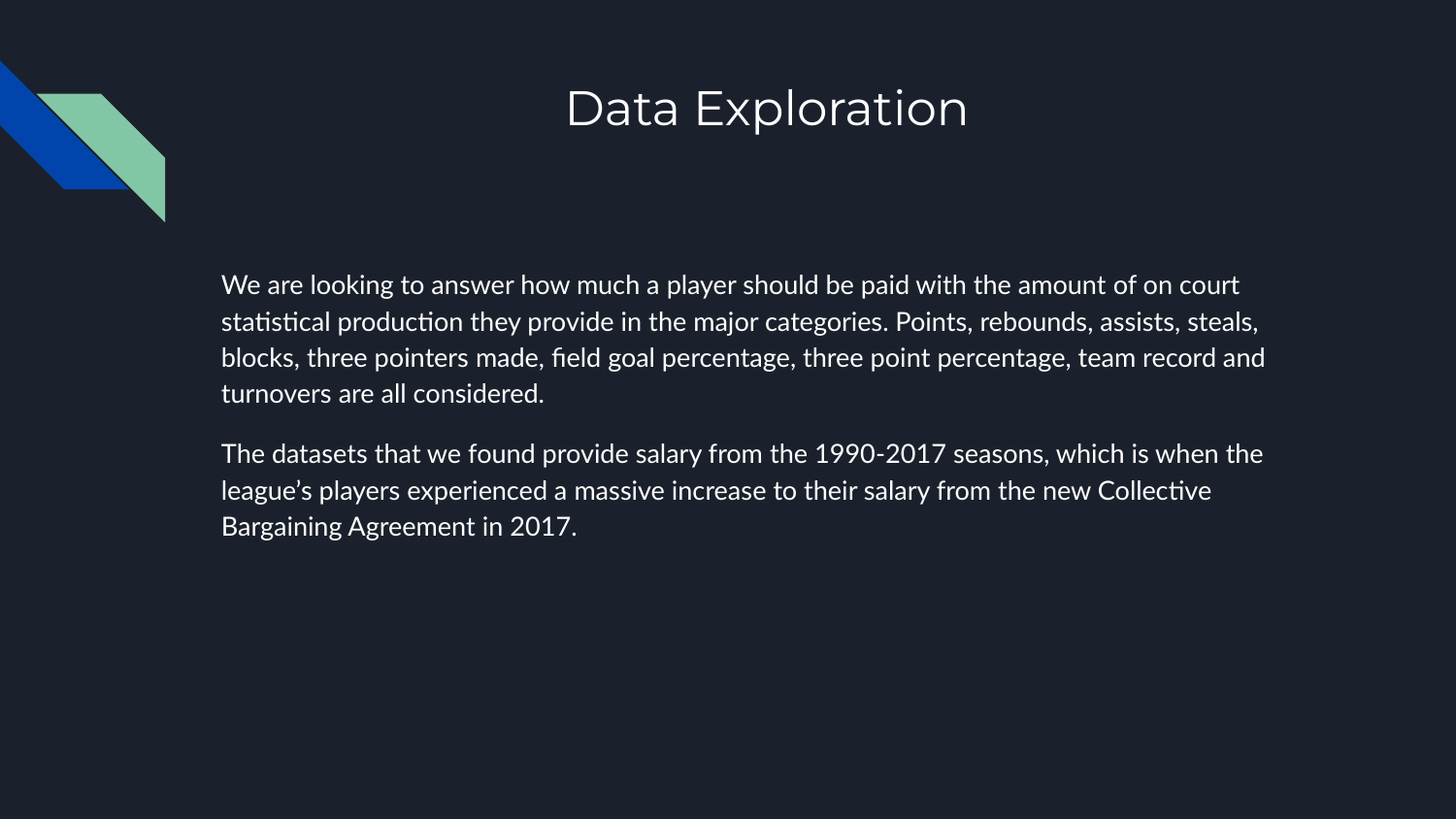

# Data Exploration
We are looking to answer how much a player should be paid with the amount of on court statistical production they provide in the major categories. Points, rebounds, assists, steals, blocks, three pointers made, field goal percentage, three point percentage, team record and turnovers are all considered.
The datasets that we found provide salary from the 1990-2017 seasons, which is when the league’s players experienced a massive increase to their salary from the new Collective Bargaining Agreement in 2017.